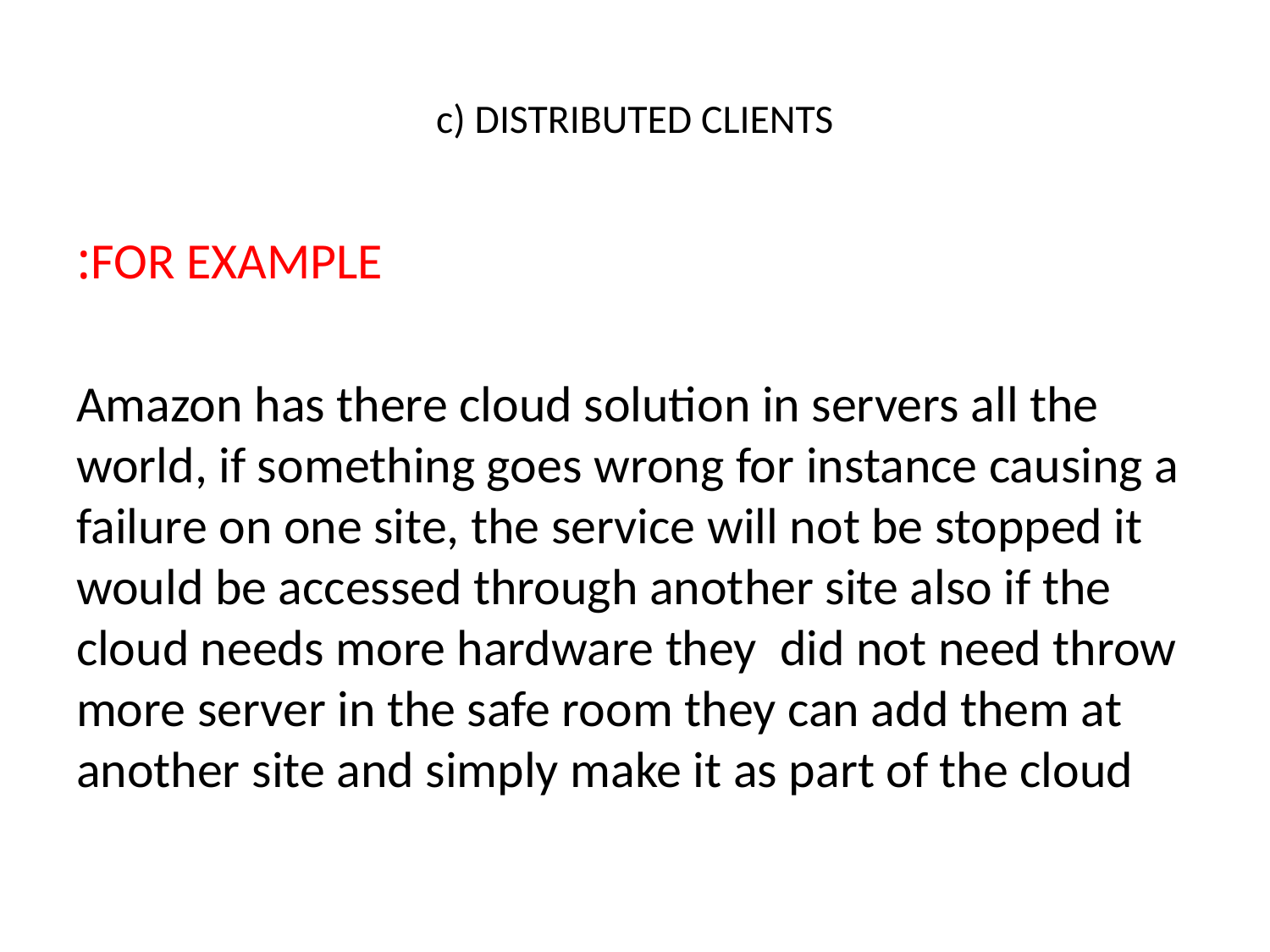

# c) DISTRIBUTED CLIENTS
FOR EXAMPLE:

   Amazon has there cloud solution in servers all the world, if something goes wrong for instance causing a failure on one site, the service will not be stopped it would be accessed through another site also if the cloud needs more hardware they  did not need throw more server in the safe room they can add them at another site and simply make it as part of the cloud